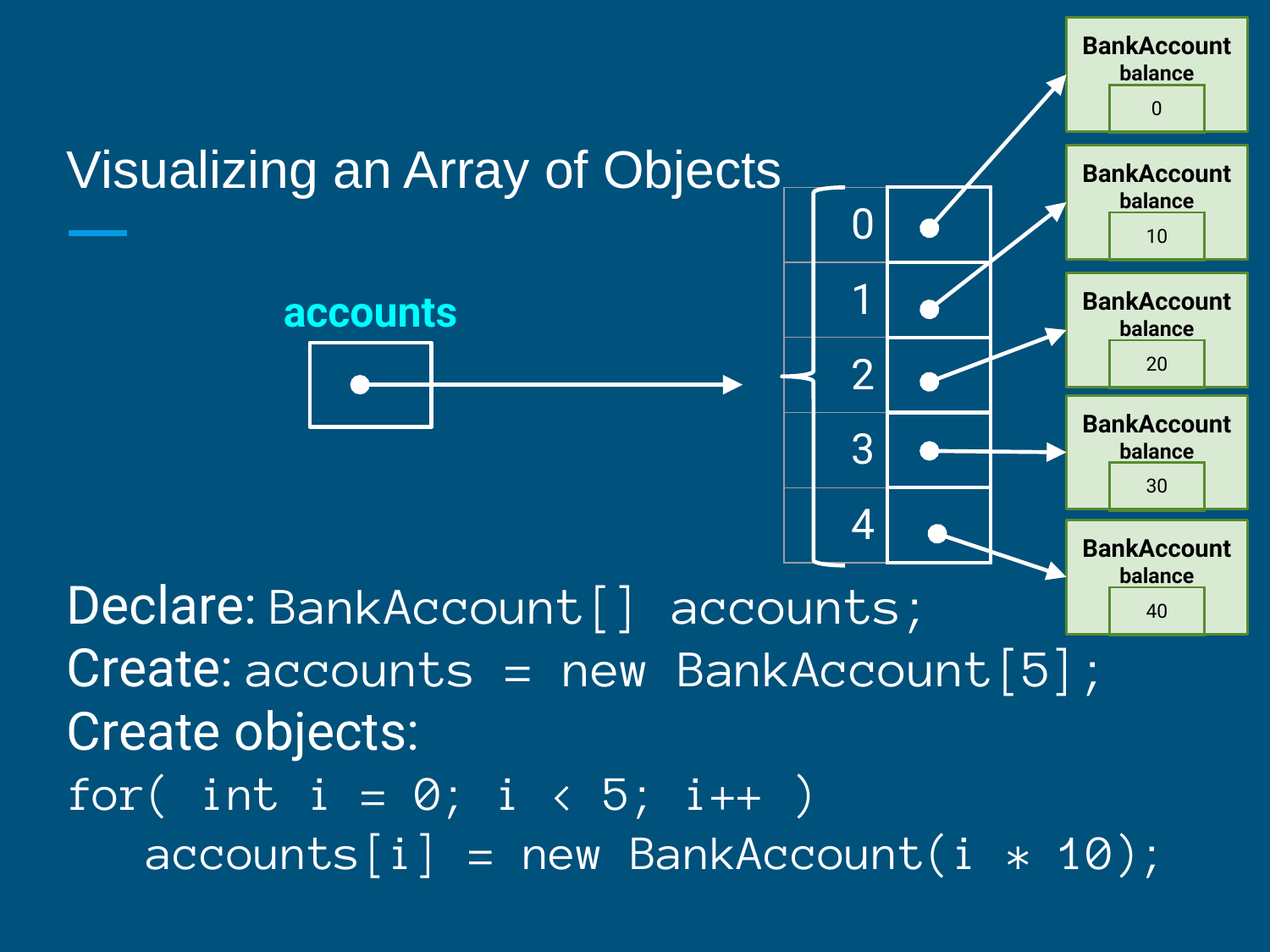

BankAccount
balance
# Visualizing an Array of Objects
| 0 |
| --- |
BankAccount
balance

| 0 |  |
| --- | --- |
| 1 |  |
| 2 |  |
| 3 |  |
| 4 |  |
| 10 |
| --- |
accounts
BankAccount
balance
| 20 |
| --- |

BankAccount
balance
| 30 |
| --- |
BankAccount
balance
Declare: BankAccount[] accounts;
Create: accounts = new BankAccount[5];
Create objects:
for( int i = 0; i < 5; i++ )
   accounts[i] = new BankAccount(i * 10);
| 40 |
| --- |